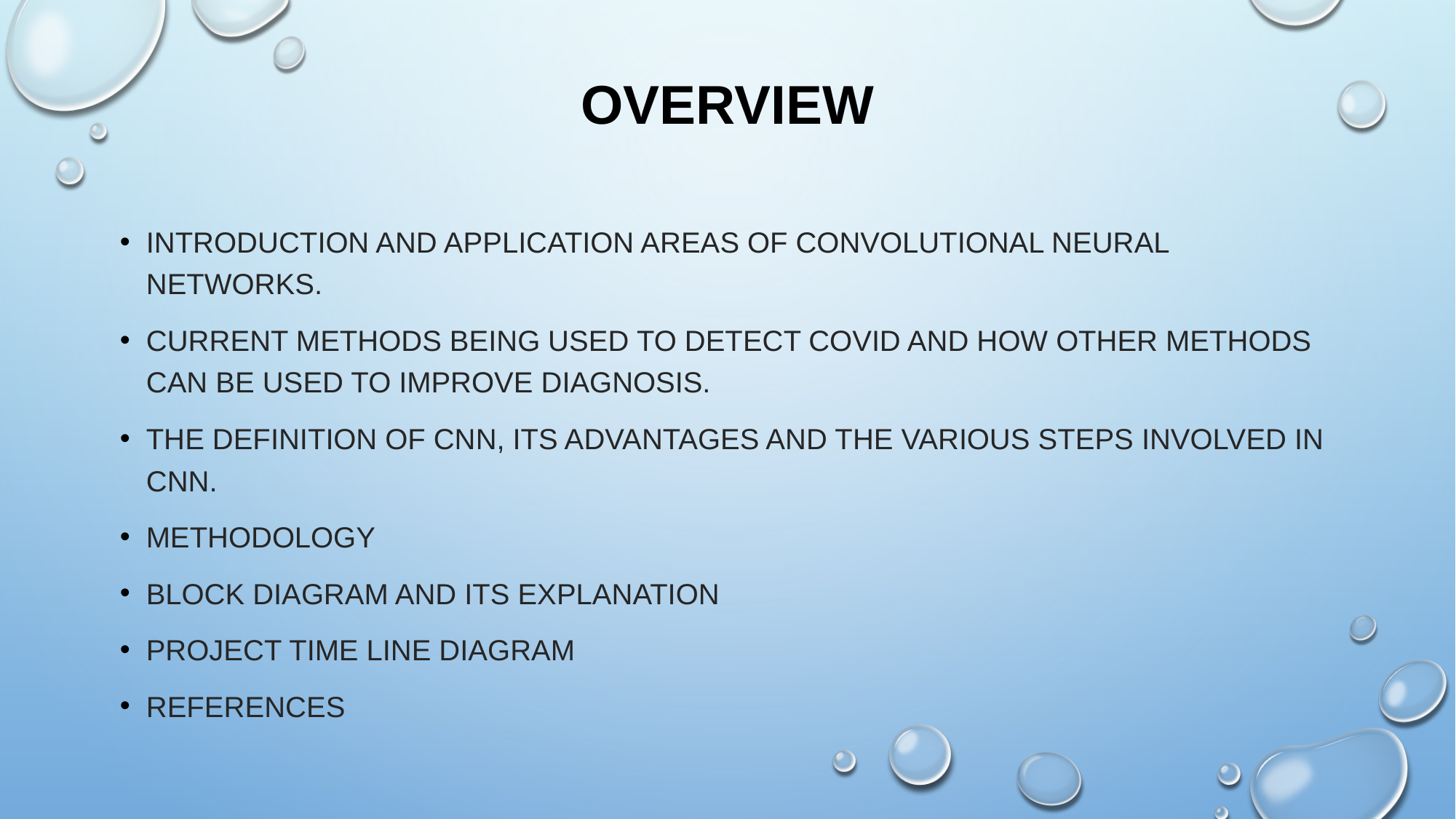

# Overview
introduction and application areas of convolutional neural networks.
current methods being used to detect covid and how other methods can be used to improve diagnosis.
the definition of cnn, its advantages and the various steps involved in cnn.
methodology
block diagram and its explanation
PROJECT TIME LINE DIAGRAM
REFERENCES